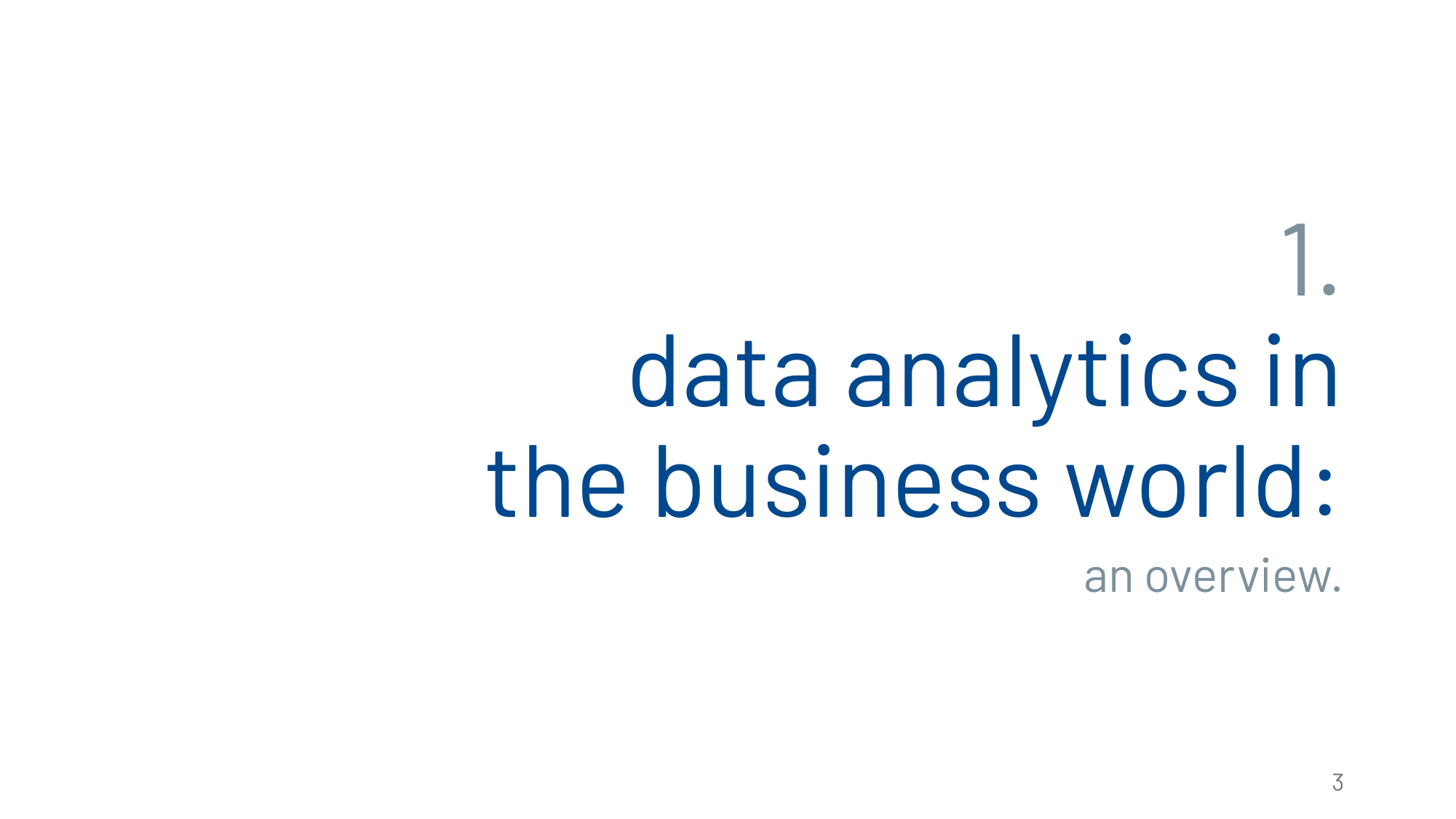

# 1. data analytics in the business world:
an overview.
3